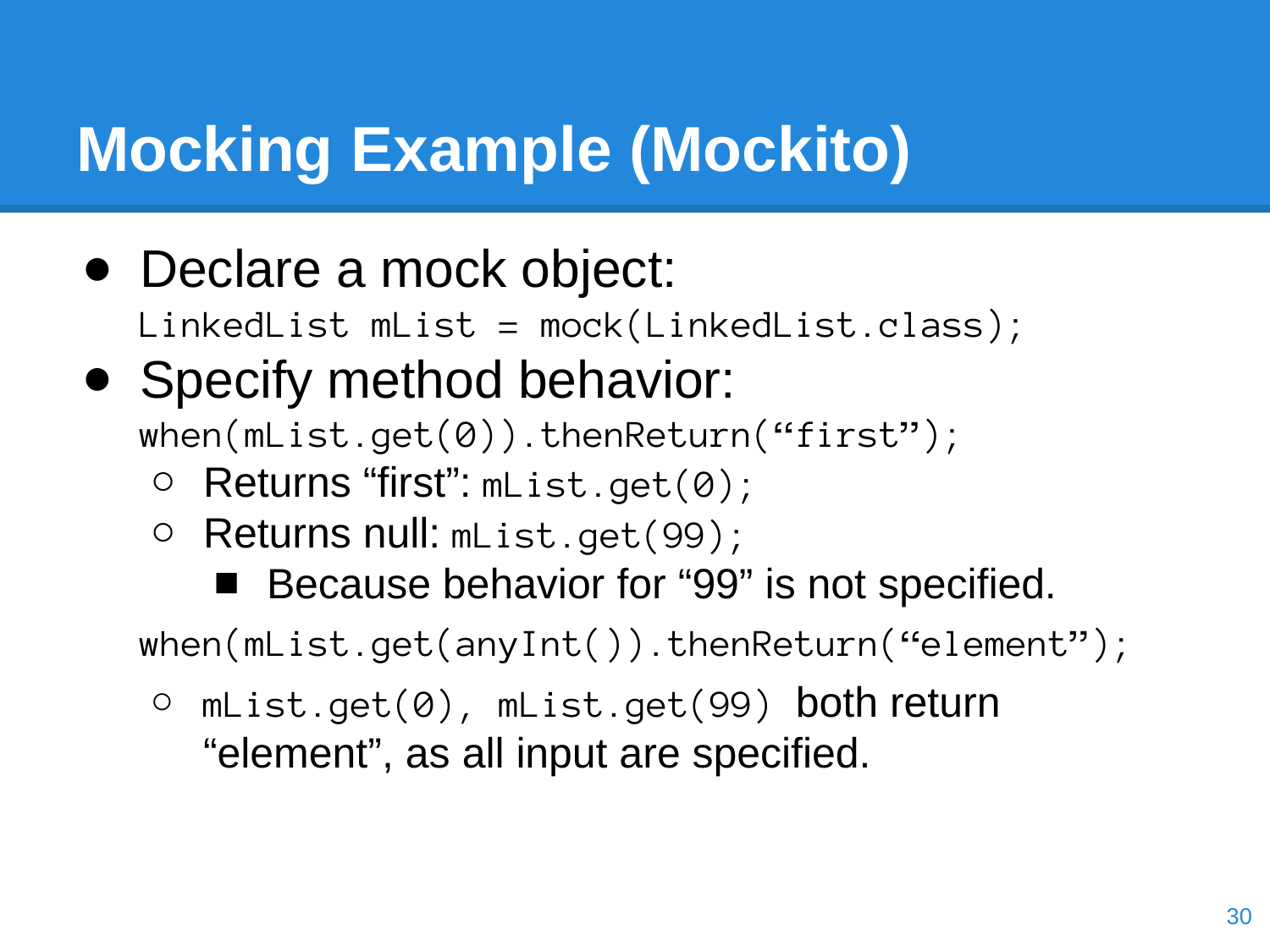

# Mocking Example (Mockito)
Declare a mock object:
LinkedList mList = mock(LinkedList.class);
Specify method behavior:
when(mList.get(0)).thenReturn(“first”);
Returns “first”: mList.get(0);
Returns null: mList.get(99);
Because behavior for “99” is not specified.
when(mList.get(anyInt()).thenReturn(“element”);
mList.get(0), mList.get(99) both return “element”, as all input are specified.

30